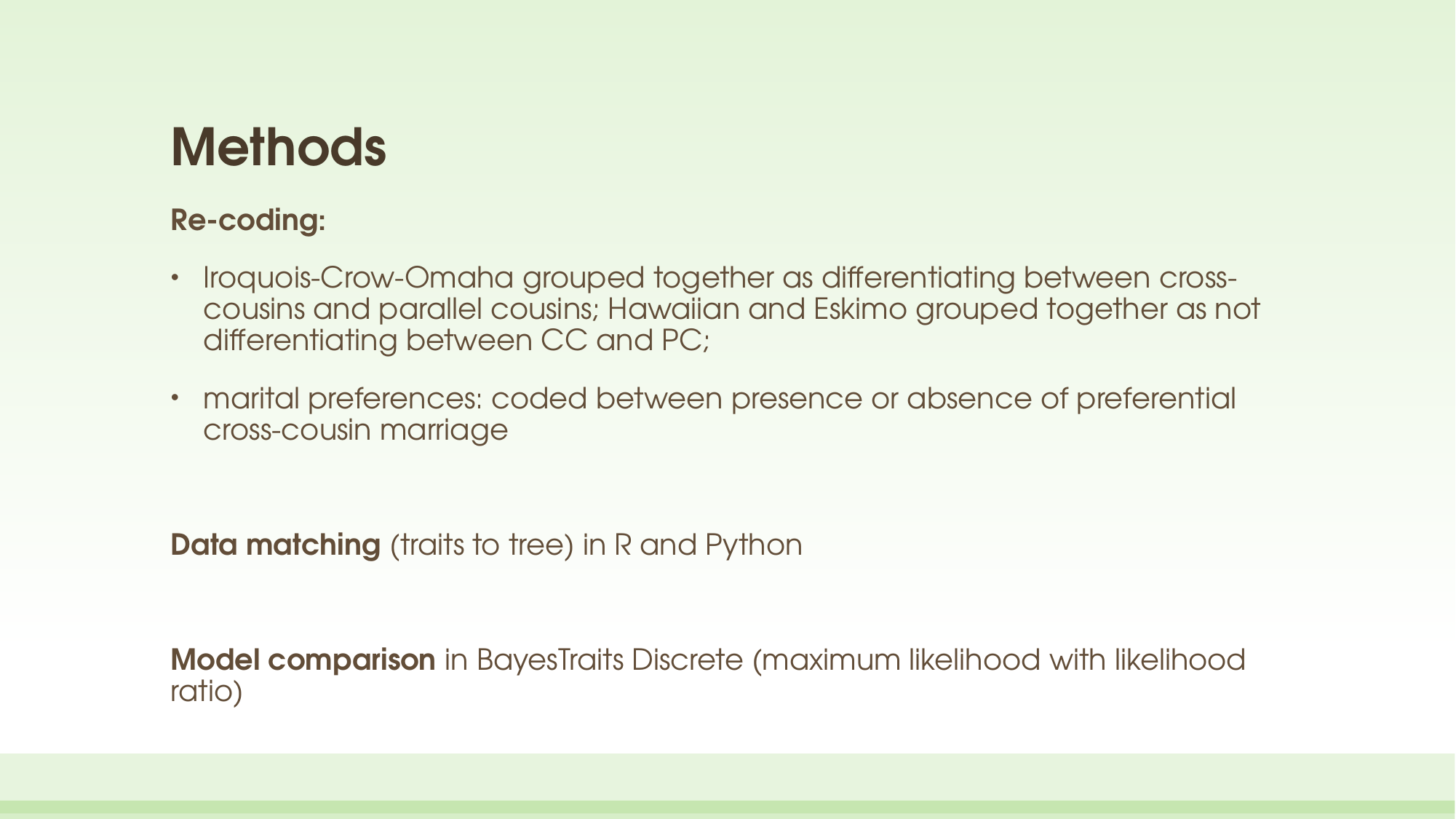

# Methods
Re-coding:
Iroquois-Crow-Omaha grouped together as differentiating between cross-cousins and parallel cousins; Hawaiian and Eskimo grouped together as not differentiating between CC and PC;
marital preferences: coded between presence or absence of preferential cross-cousin marriage

Data matching (traits to tree) in R and Python

Model comparison in BayesTraits Discrete (maximum likelihood with likelihood ratio)